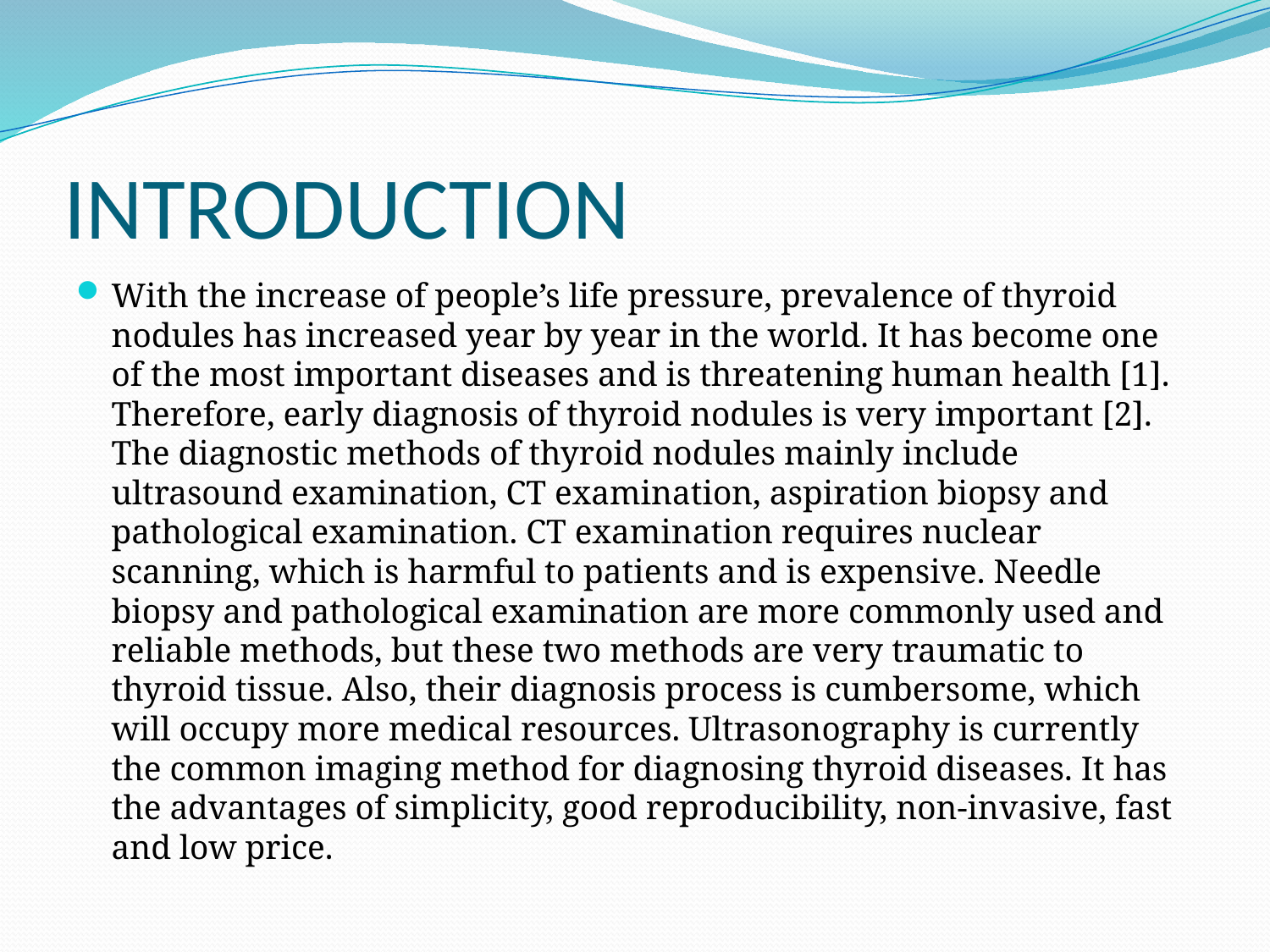

# INTRODUCTION
With the increase of people’s life pressure, prevalence of thyroid nodules has increased year by year in the world. It has become one of the most important diseases and is threatening human health [1]. Therefore, early diagnosis of thyroid nodules is very important [2]. The diagnostic methods of thyroid nodules mainly include ultrasound examination, CT examination, aspiration biopsy and pathological examination. CT examination requires nuclear scanning, which is harmful to patients and is expensive. Needle biopsy and pathological examination are more commonly used and reliable methods, but these two methods are very traumatic to thyroid tissue. Also, their diagnosis process is cumbersome, which will occupy more medical resources. Ultrasonography is currently the common imaging method for diagnosing thyroid diseases. It has the advantages of simplicity, good reproducibility, non-invasive, fast and low price.